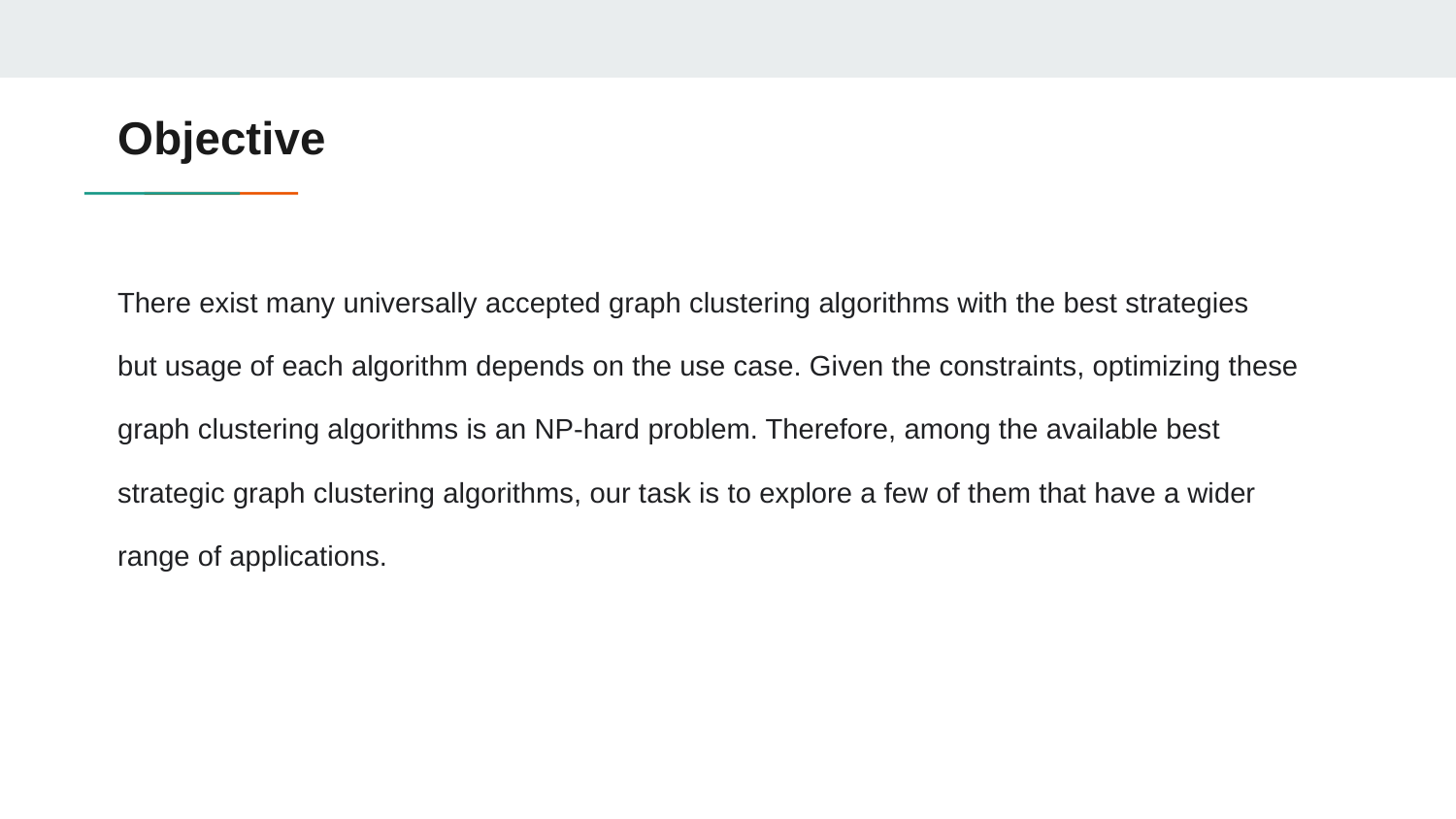

# Objective
There exist many universally accepted graph clustering algorithms with the best strategies
but usage of each algorithm depends on the use case. Given the constraints, optimizing these
graph clustering algorithms is an NP-hard problem. Therefore, among the available best
strategic graph clustering algorithms, our task is to explore a few of them that have a wider
range of applications.